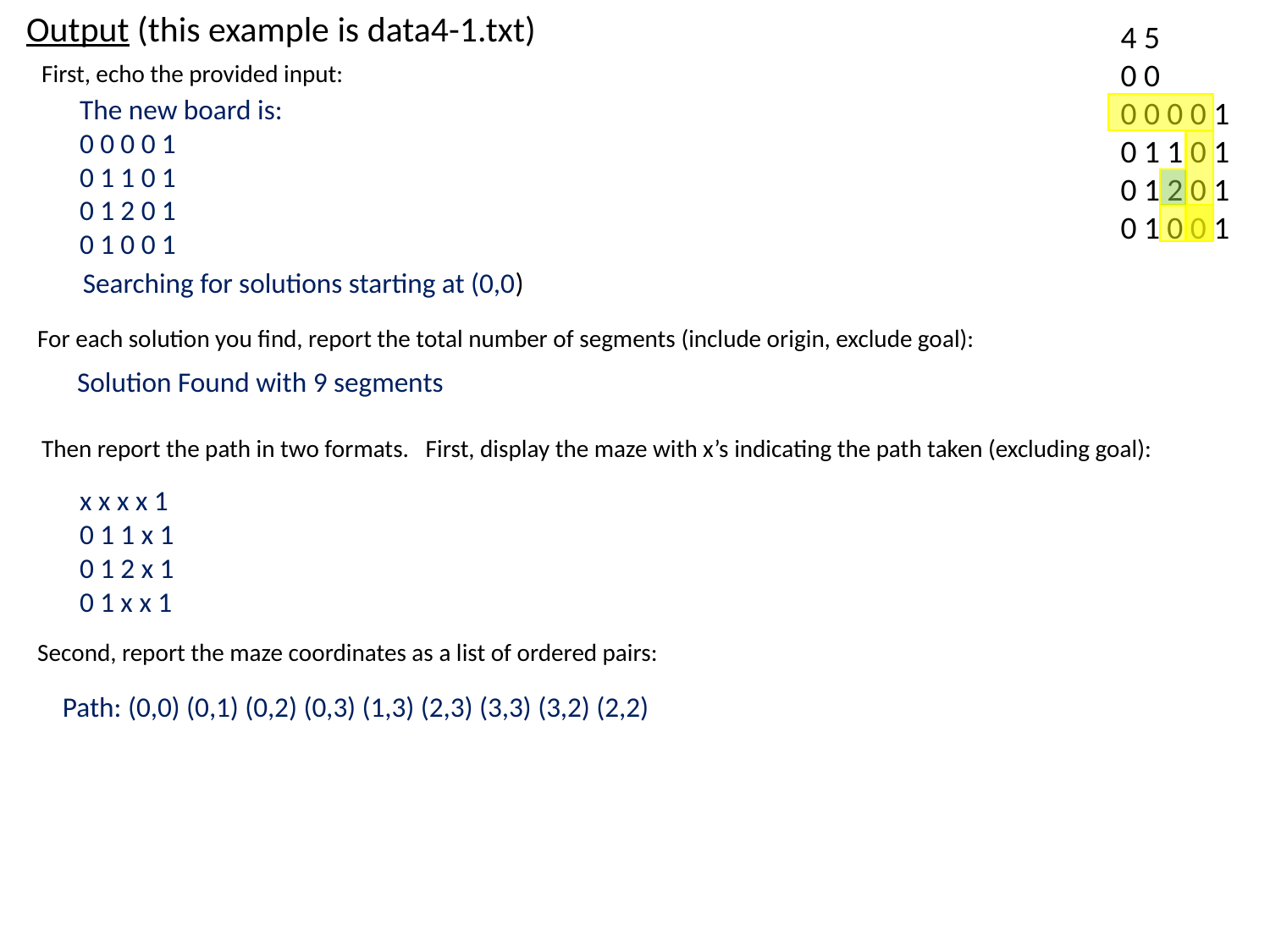

Output (this example is data4-1.txt)
4 5
0 0
0 0 0 0 1
0 1 1 0 1
0 1 2 0 1
0 1 0 0 1
First, echo the provided input:

The new board is:
0 0 0 0 1
0 1 1 0 1
0 1 2 0 1
0 1 0 0 1

Searching for solutions starting at (0,0)
For each solution you find, report the total number of segments (include origin, exclude goal):

Solution Found with 9 segments
Then report the path in two formats.   First, display the maze with x’s indicating the path taken (excluding goal):
x x x x 1
0 1 1 x 1
0 1 2 x 1
0 1 x x 1
Second, report the maze coordinates as a list of ordered pairs:
Path: (0,0) (0,1) (0,2) (0,3) (1,3) (2,3) (3,3) (3,2) (2,2)